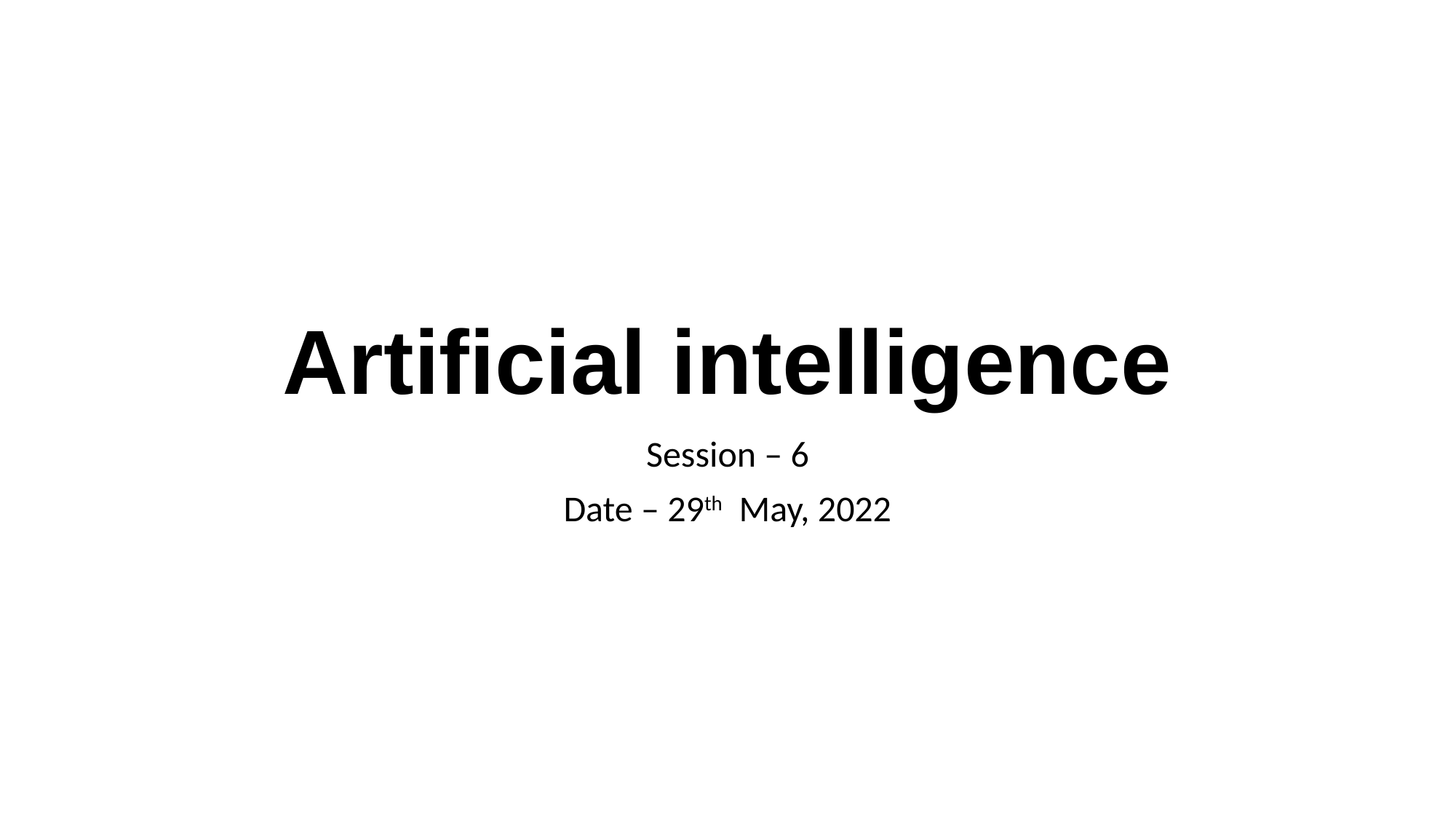

# Artificial intelligence
Session – 6
Date – 29th  May, 2022